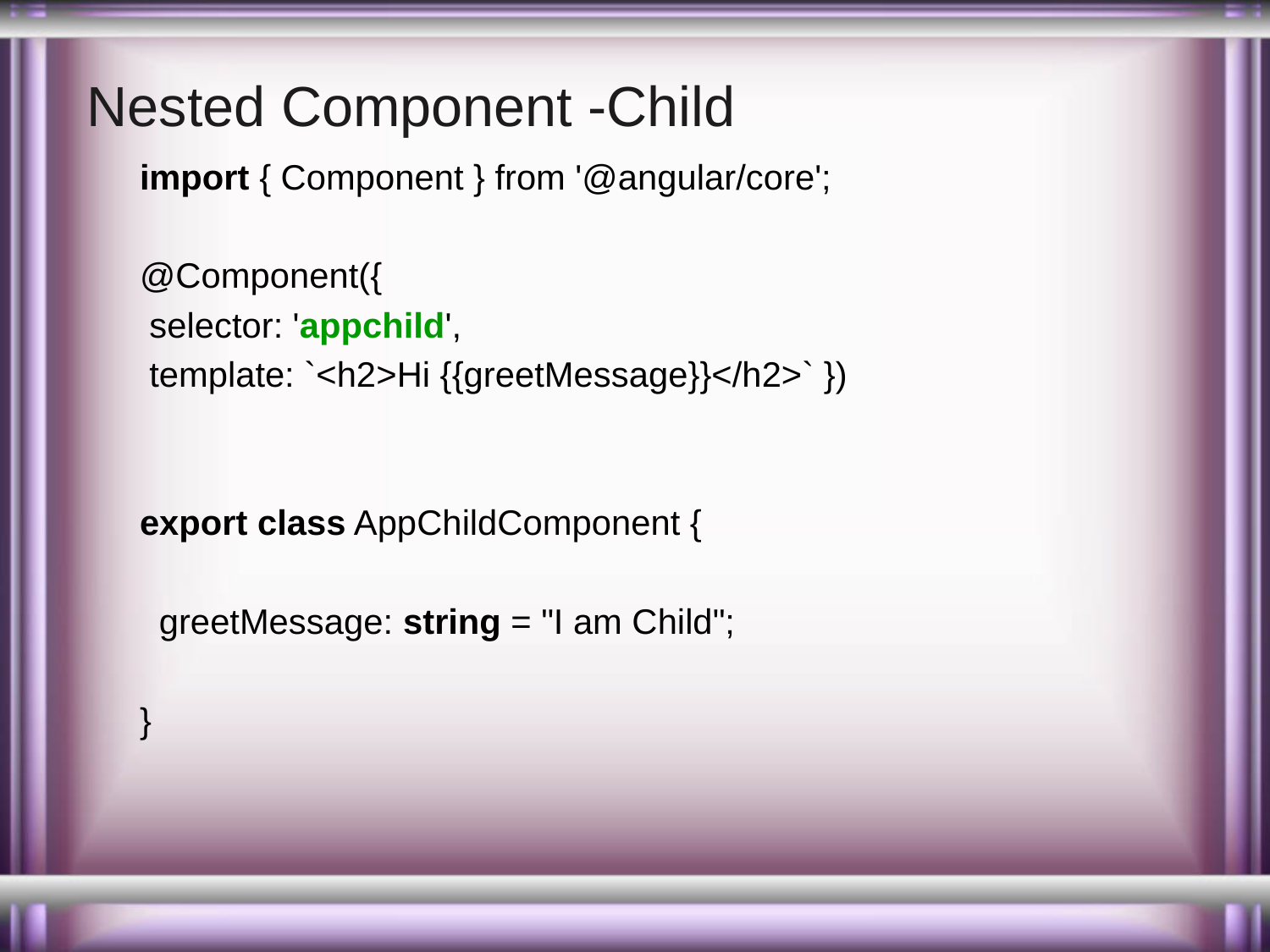

# Nested Component -Child
import { Component } from '@angular/core';

@Component({
 selector: 'appchild',
 template: `<h2>Hi {{greetMessage}}</h2>` })

export class AppChildComponent {

  greetMessage: string = "I am Child";

}